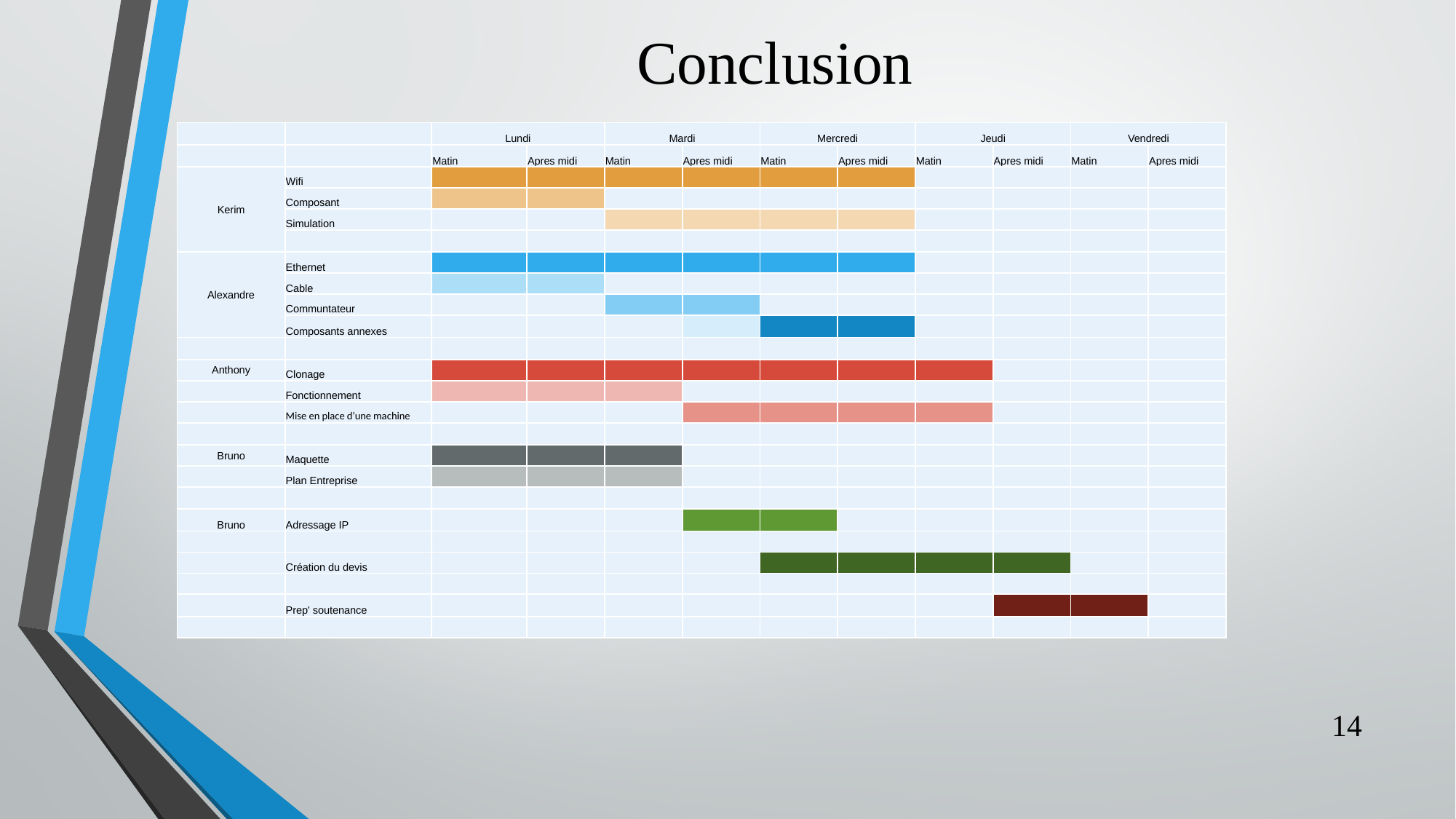

# Conclusion
|  |  | Lundi |  | Mardi |  | Mercredi |  | Jeudi |  | Vendredi |  |
| --- | --- | --- | --- | --- | --- | --- | --- | --- | --- | --- | --- |
|  |  | Matin | Apres midi | Matin | Apres midi | Matin | Apres midi | Matin | Apres midi | Matin | Apres midi |
| Kerim | Wifi |  |  |  |  |  |  |  |  |  |  |
|  | Composant |  |  |  |  |  |  |  |  |  |  |
|  | Simulation |  |  |  |  |  |  |  |  |  |  |
|  |  |  |  |  |  |  |  |  |  |  |  |
| Alexandre | Ethernet |  |  |  |  |  |  |  |  |  |  |
|  | Cable |  |  |  |  |  |  |  |  |  |  |
|  | Communtateur |  |  |  |  |  |  |  |  |  |  |
|  | Composants annexes |  |  |  |  |  |  |  |  |  |  |
|  |  |  |  |  |  |  |  |  |  |  |  |
| Anthony | Clonage |  |  |  |  |  |  |  |  |  |  |
|  | Fonctionnement |  |  |  |  |  |  |  |  |  |  |
|  | Mise en place d’une machine |  |  |  |  |  |  |  |  |  |  |
|  |  |  |  |  |  |  |  |  |  |  |  |
| Bruno | Maquette |  |  |  |  |  |  |  |  |  |  |
|  | Plan Entreprise |  |  |  |  |  |  |  |  |  |  |
|  |  |  |  |  |  |  |  |  |  |  |  |
| Bruno | Adressage IP |  |  |  |  |  |  |  |  |  |  |
|  |  |  |  |  |  |  |  |  |  |  |  |
|  | Création du devis |  |  |  |  |  |  |  |  |  |  |
|  |  |  |  |  |  |  |  |  |  |  |  |
|  | Prep' soutenance |  |  |  |  |  |  |  |  |  |  |
|  |  |  |  |  |  |  |  |  |  |  |  |
14